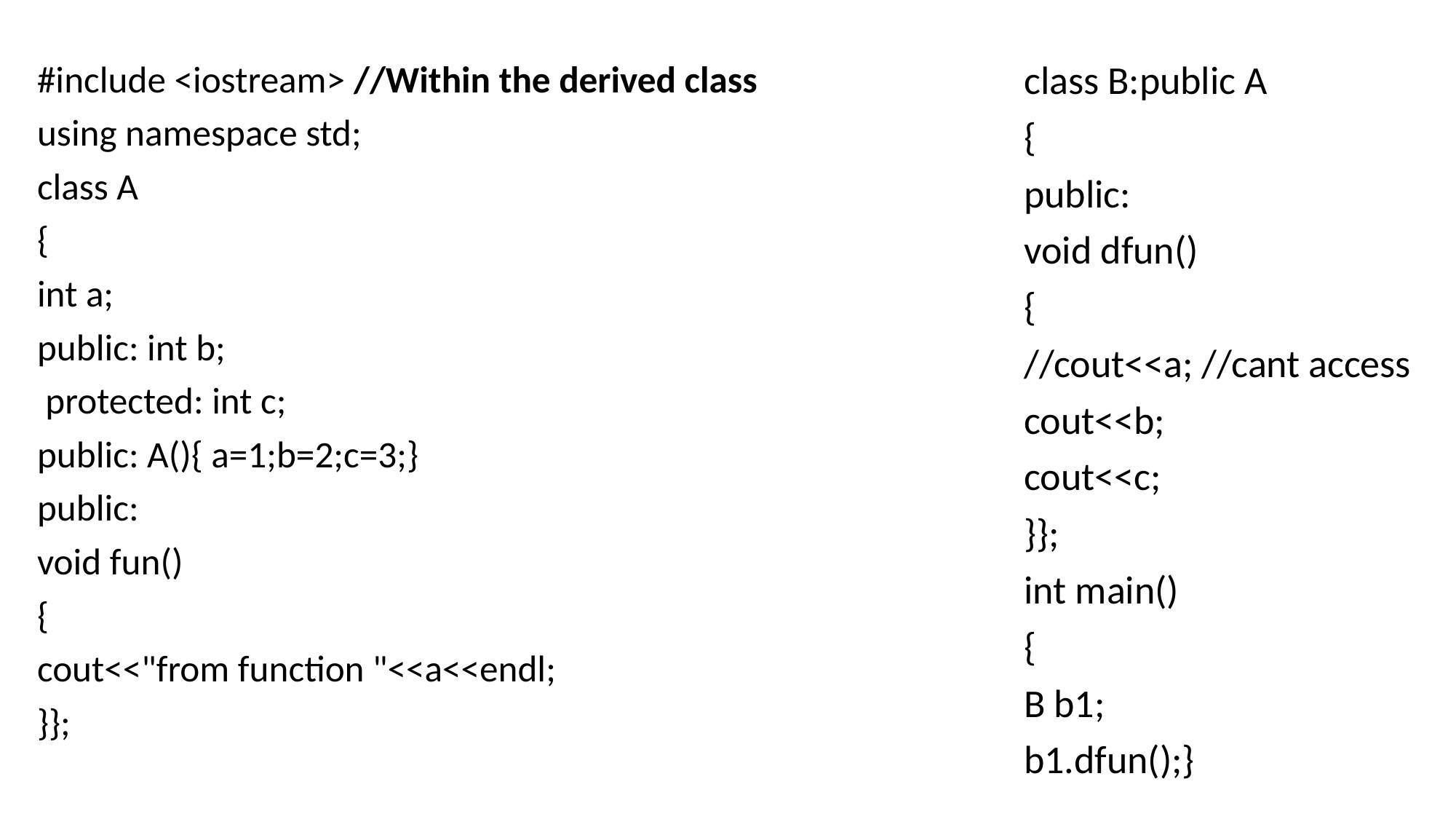

#include <iostream> //Within the derived class
using namespace std;
class A
{
int a;
public: int b;
 protected: int c;
public: A(){ a=1;b=2;c=3;}
public:
void fun()
{
cout<<"from function "<<a<<endl;
}};

class B:public A
{
public:
void dfun()
{
//cout<<a; //cant access
cout<<b;
cout<<c;
}};
int main()
{
B b1;
b1.dfun();}